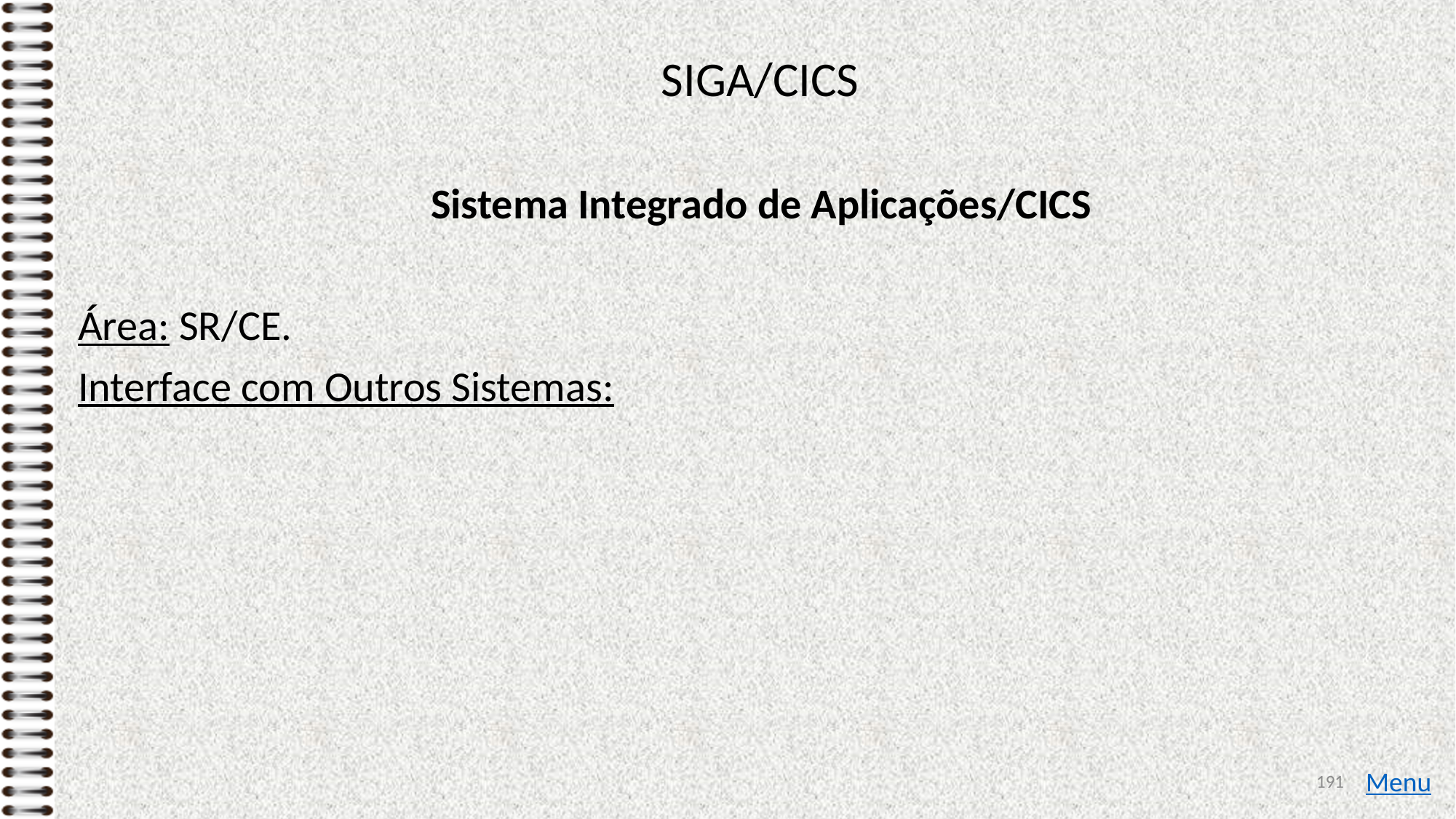

# SIGA/CICS

Sistema Integrado de Aplicações/CICS

Área: SR/CE.
Interface com Outros Sistemas:

191
Menu